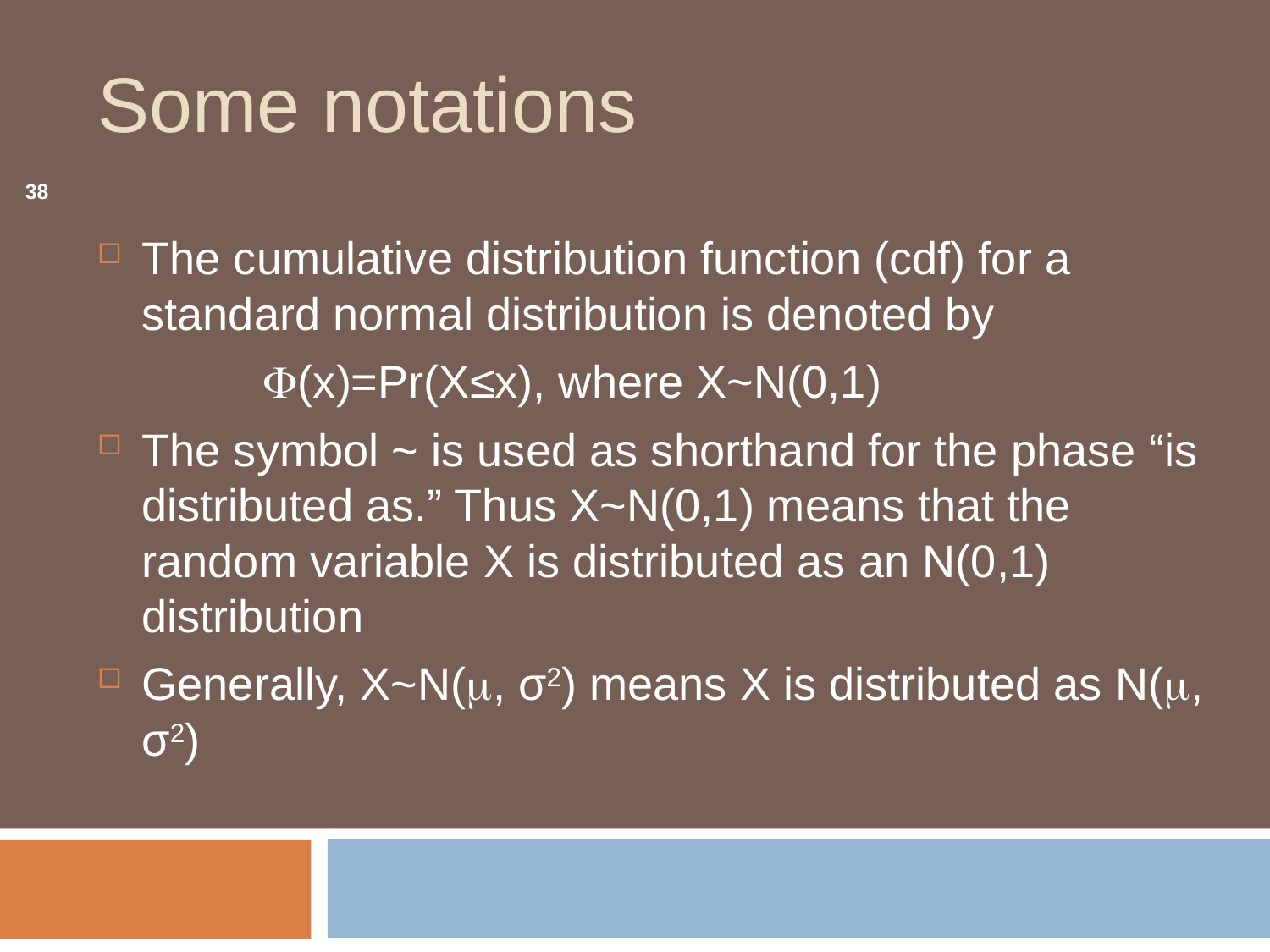

# Some notations
38
The cumulative distribution function (cdf) for a standard normal distribution is denoted by
             Φ(x)=Pr(X≤x), where X~N(0,1)
The symbol ~ is used as shorthand for the phase “is distributed as.” Thus X~N(0,1) means that the random variable X is distributed as an N(0,1) distribution
Generally, X~N(μ, σ2) means X is distributed as N(μ, σ2)